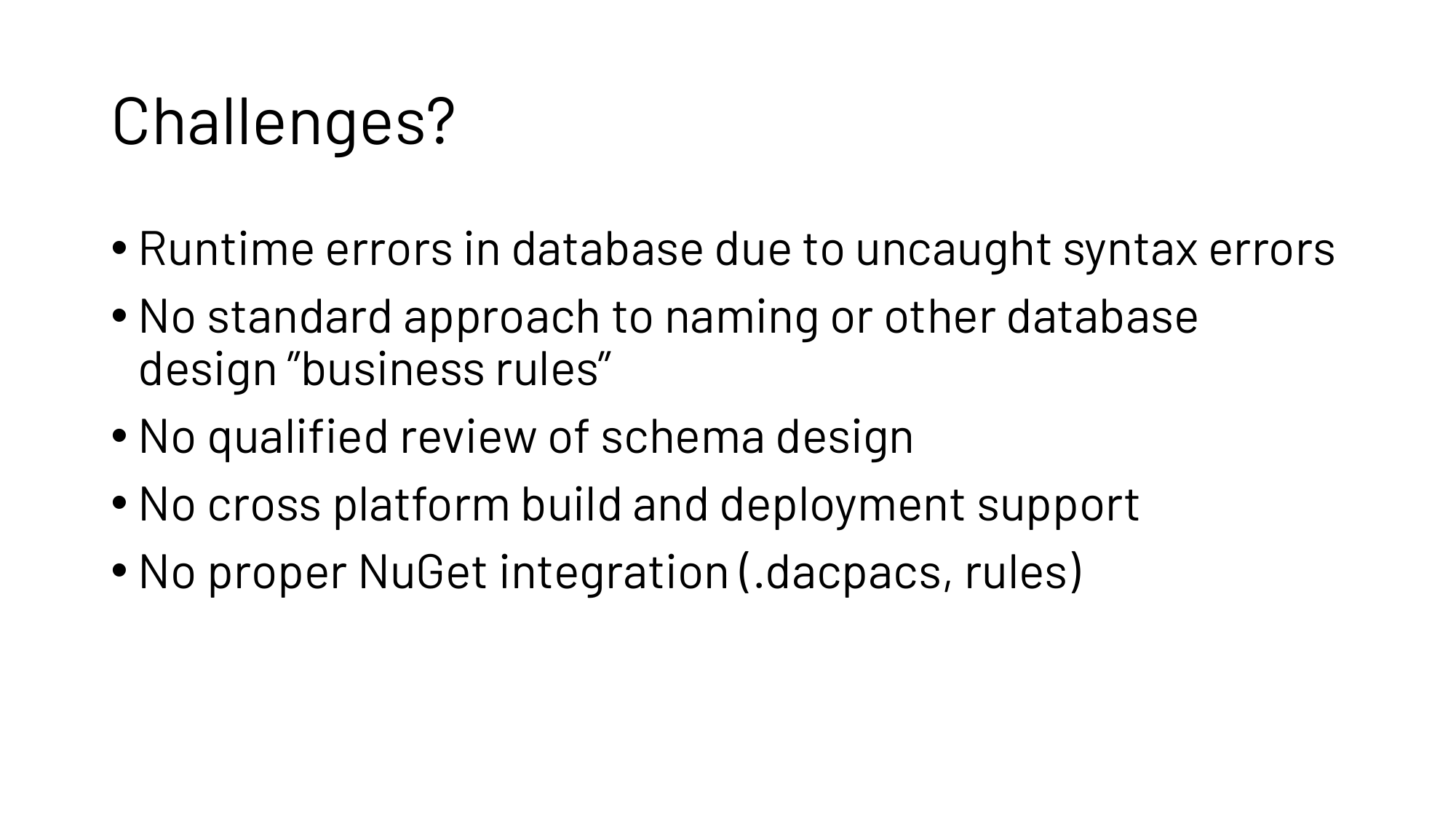

# Challenges?
Runtime errors in database due to uncaught syntax errors
No standard approach to naming or other database design ”business rules”
No qualified review of schema design
No cross platform build and deployment support
No proper NuGet integration (.dacpacs, rules)